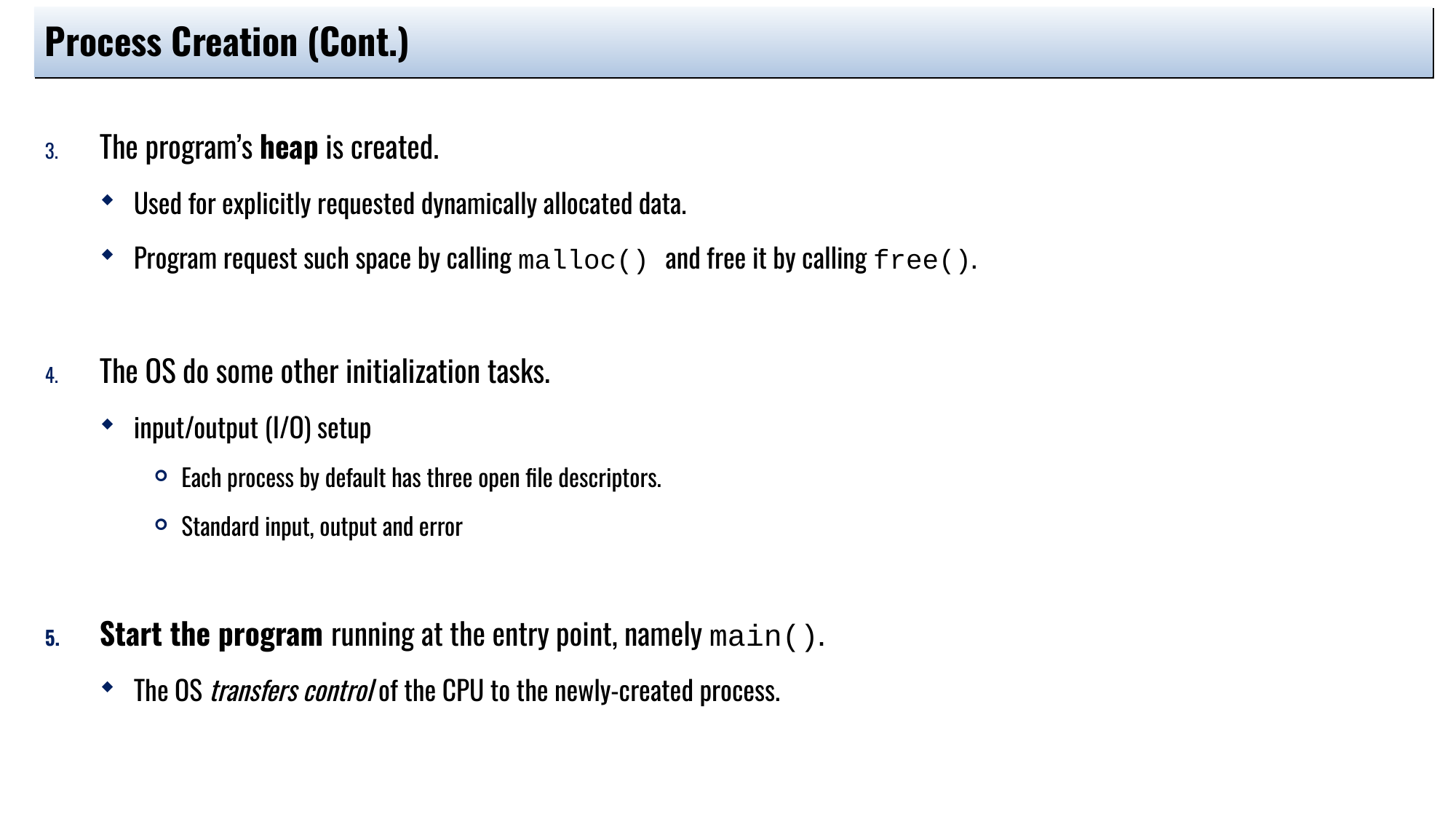

# Process Creation (Cont.)
The program’s heap is created.
Used for explicitly requested dynamically allocated data.
Program request such space by calling malloc() and free it by calling free().

The OS do some other initialization tasks.
input/output (I/O) setup
Each process by default has three open file descriptors.
Standard input, output and error

Start the program running at the entry point, namely main().
The OS transfers control of the CPU to the newly-created process.